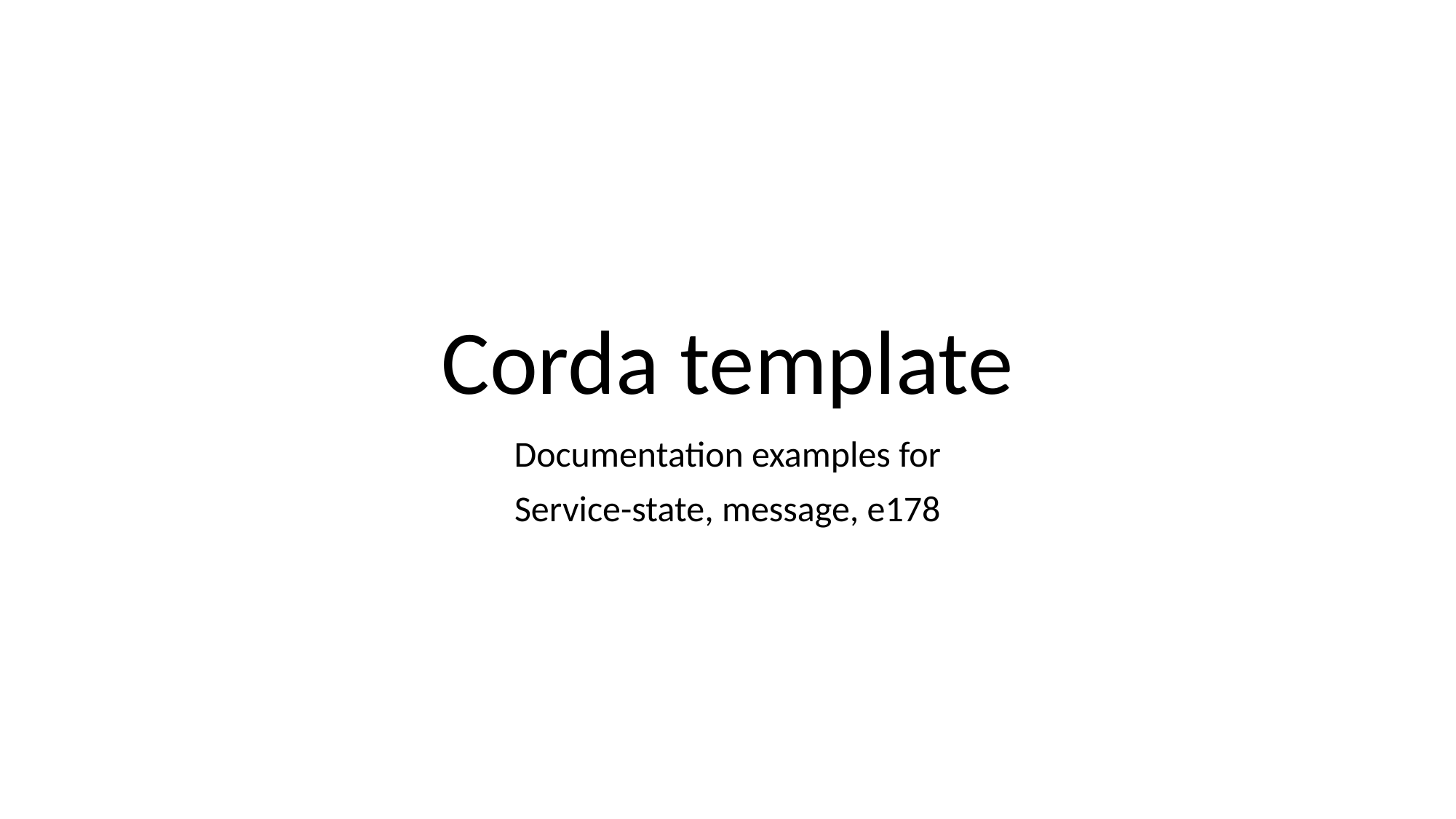

# Corda template
Documentation examples for
Service-state, message, e178